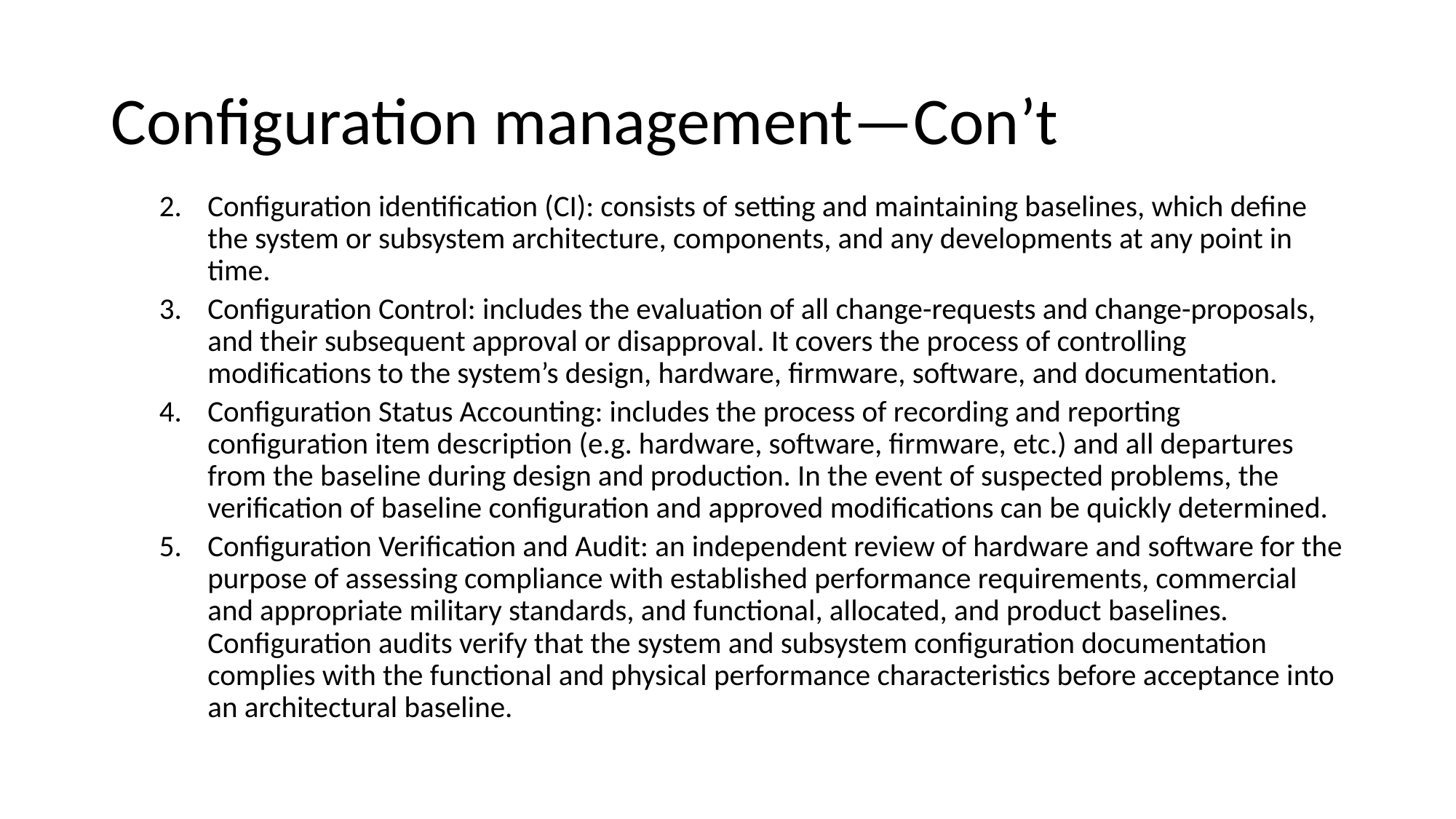

# Configuration management—Con’t
Configuration identification (CI): consists of setting and maintaining baselines, which define the system or subsystem architecture, components, and any developments at any point in time.
Configuration Control: includes the evaluation of all change-requests and change-proposals, and their subsequent approval or disapproval. It covers the process of controlling modifications to the system’s design, hardware, firmware, software, and documentation.
Configuration Status Accounting: includes the process of recording and reporting configuration item description (e.g. hardware, software, firmware, etc.) and all departures from the baseline during design and production. In the event of suspected problems, the verification of baseline configuration and approved modifications can be quickly determined.
Configuration Verification and Audit: an independent review of hardware and software for the purpose of assessing compliance with established performance requirements, commercial and appropriate military standards, and functional, allocated, and product baselines. Configuration audits verify that the system and subsystem configuration documentation complies with the functional and physical performance characteristics before acceptance into an architectural baseline.